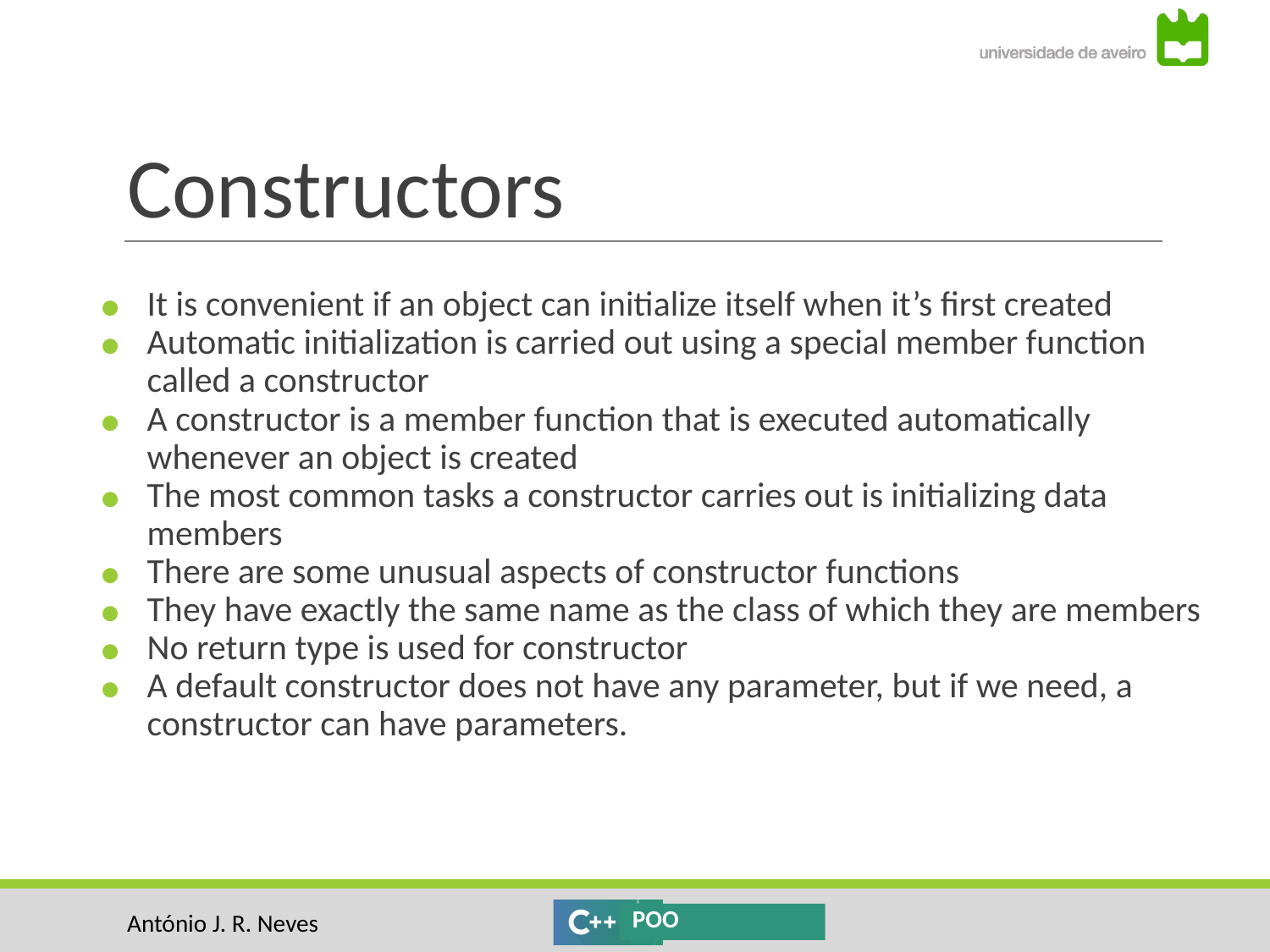

# Constructors
It is convenient if an object can initialize itself when it’s first created
Automatic initialization is carried out using a special member function called a constructor
A constructor is a member function that is executed automatically whenever an object is created
The most common tasks a constructor carries out is initializing data members
There are some unusual aspects of constructor functions
They have exactly the same name as the class of which they are members
No return type is used for constructor
A default constructor does not have any parameter, but if we need, a constructor can have parameters.